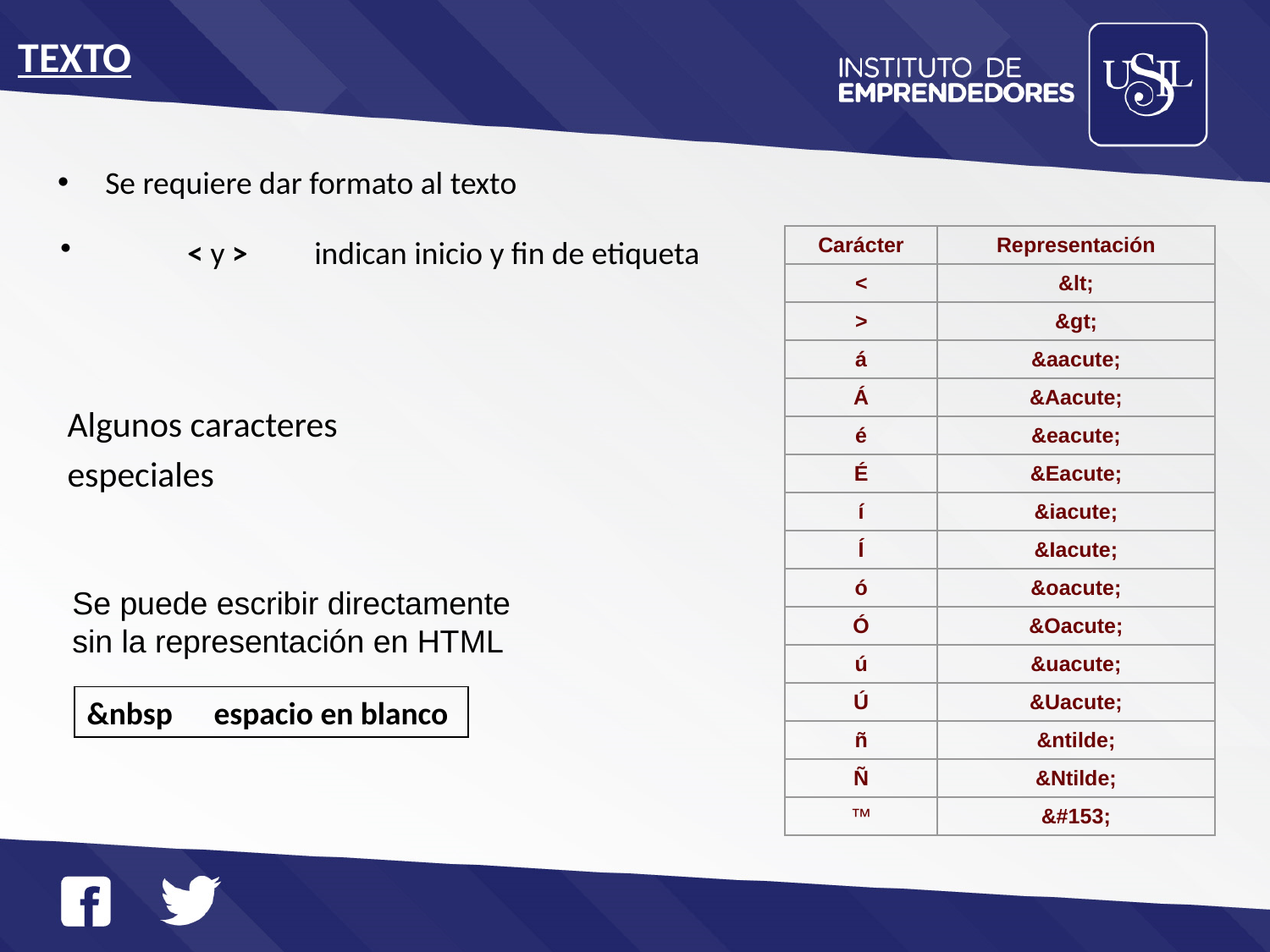

# TEXTO
Se requiere dar formato al texto
| Carácter | Representación |
| --- | --- |
| < | &lt; |
| > | &gt; |
| á | &aacute; |
| Á | &Aacute; |
| é | &eacute; |
| É | &Eacute; |
| í | &iacute; |
| Í | &Iacute; |
| ó | &oacute; |
| Ó | &Oacute; |
| ú | &uacute; |
| Ú | &Uacute; |
| ñ | &ntilde; |
| Ñ | &Ntilde; |
| ™ | &#153; |
 	< y > 	indican inicio y fin de etiqueta
Algunos caracteres
especiales
Se puede escribir directamente
sin la representación en HTML
&nbsp	espacio en blanco